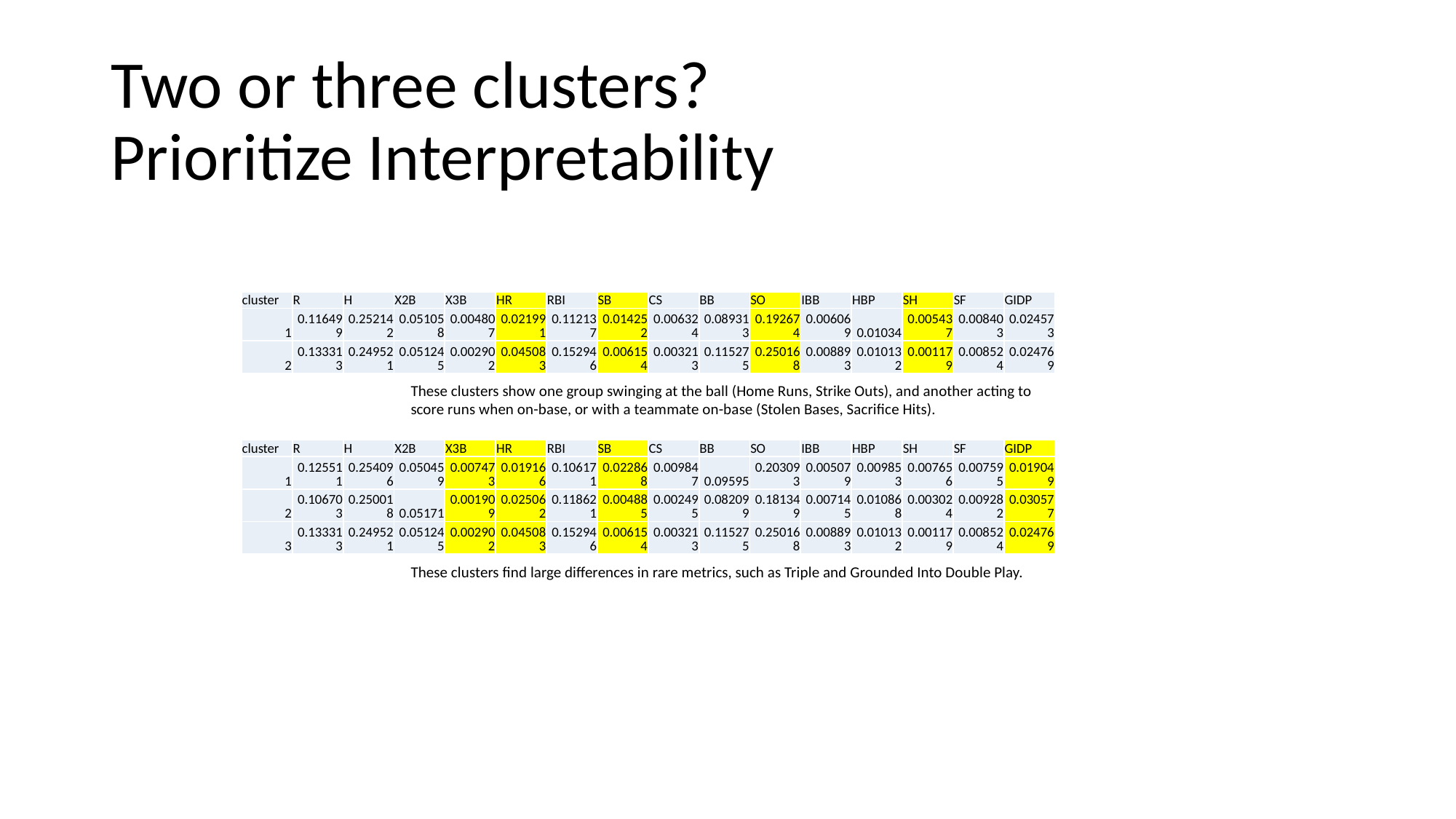

# Two or three clusters? Prioritize Interpretability
| cluster | R | H | X2B | X3B | HR | RBI | SB | CS | BB | SO | IBB | HBP | SH | SF | GIDP |
| --- | --- | --- | --- | --- | --- | --- | --- | --- | --- | --- | --- | --- | --- | --- | --- |
| 1 | 0.116499 | 0.252142 | 0.051058 | 0.004807 | 0.021991 | 0.112137 | 0.014252 | 0.006324 | 0.089313 | 0.192674 | 0.006069 | 0.01034 | 0.005437 | 0.008403 | 0.024573 |
| 2 | 0.133313 | 0.249521 | 0.051245 | 0.002902 | 0.045083 | 0.152946 | 0.006154 | 0.003213 | 0.115275 | 0.250168 | 0.008893 | 0.010132 | 0.001179 | 0.008524 | 0.024769 |
These clusters show one group swinging at the ball (Home Runs, Strike Outs), and another acting to score runs when on-base, or with a teammate on-base (Stolen Bases, Sacrifice Hits).
| cluster | R | H | X2B | X3B | HR | RBI | SB | CS | BB | SO | IBB | HBP | SH | SF | GIDP |
| --- | --- | --- | --- | --- | --- | --- | --- | --- | --- | --- | --- | --- | --- | --- | --- |
| 1 | 0.125511 | 0.254096 | 0.050459 | 0.007473 | 0.019166 | 0.106171 | 0.022868 | 0.009847 | 0.09595 | 0.203093 | 0.005079 | 0.009853 | 0.007656 | 0.007595 | 0.019049 |
| 2 | 0.106703 | 0.250018 | 0.05171 | 0.001909 | 0.025062 | 0.118621 | 0.004885 | 0.002495 | 0.082099 | 0.181349 | 0.007145 | 0.010868 | 0.003024 | 0.009282 | 0.030577 |
| 3 | 0.133313 | 0.249521 | 0.051245 | 0.002902 | 0.045083 | 0.152946 | 0.006154 | 0.003213 | 0.115275 | 0.250168 | 0.008893 | 0.010132 | 0.001179 | 0.008524 | 0.024769 |
These clusters find large differences in rare metrics, such as Triple and Grounded Into Double Play.